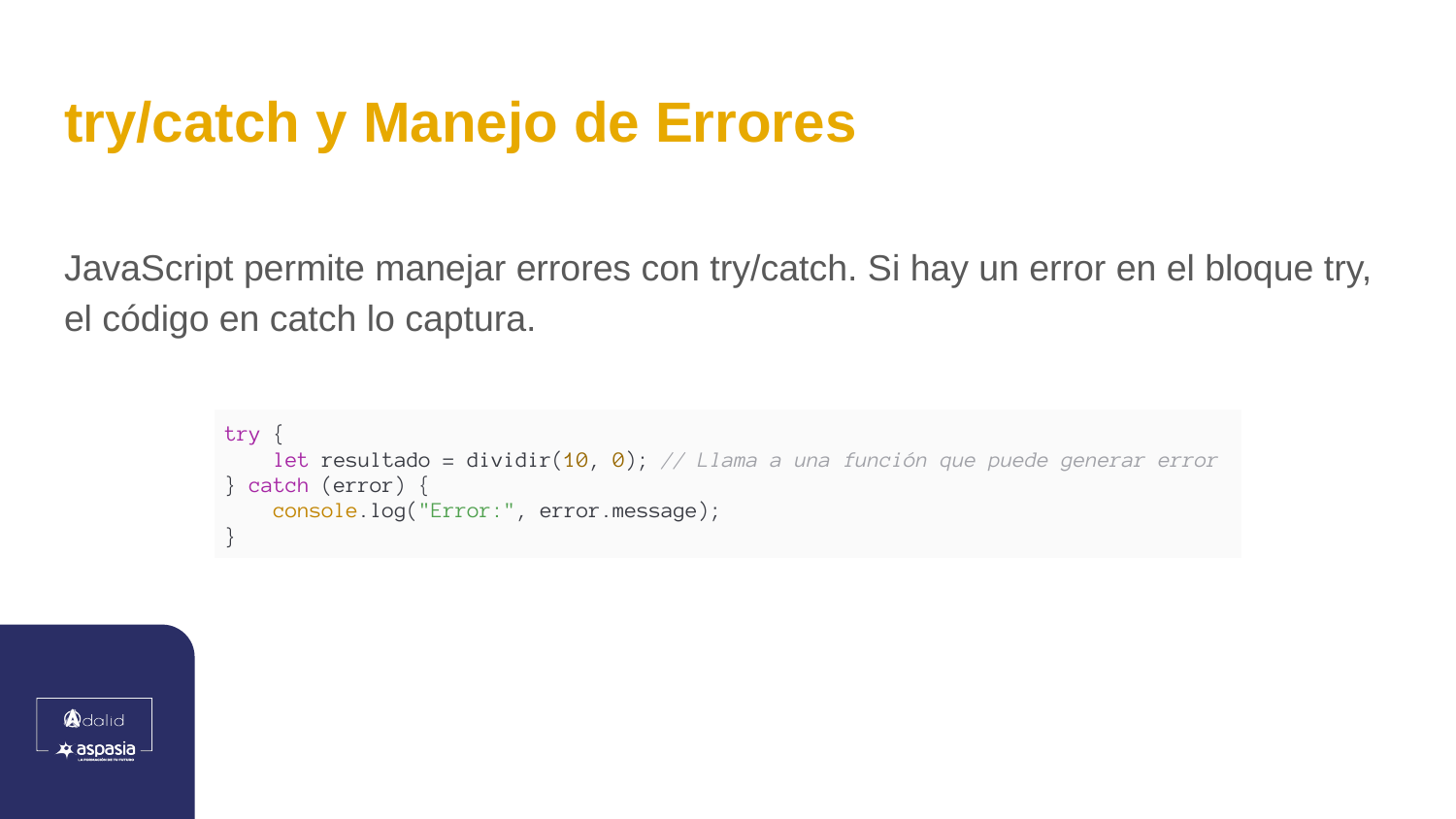

# try/catch y Manejo de Errores
JavaScript permite manejar errores con try/catch. Si hay un error en el bloque try, el código en catch lo captura.
| try { let resultado = dividir(10, 0); // Llama a una función que puede generar error } catch (error) { console.log("Error:", error.message); } |
| --- |